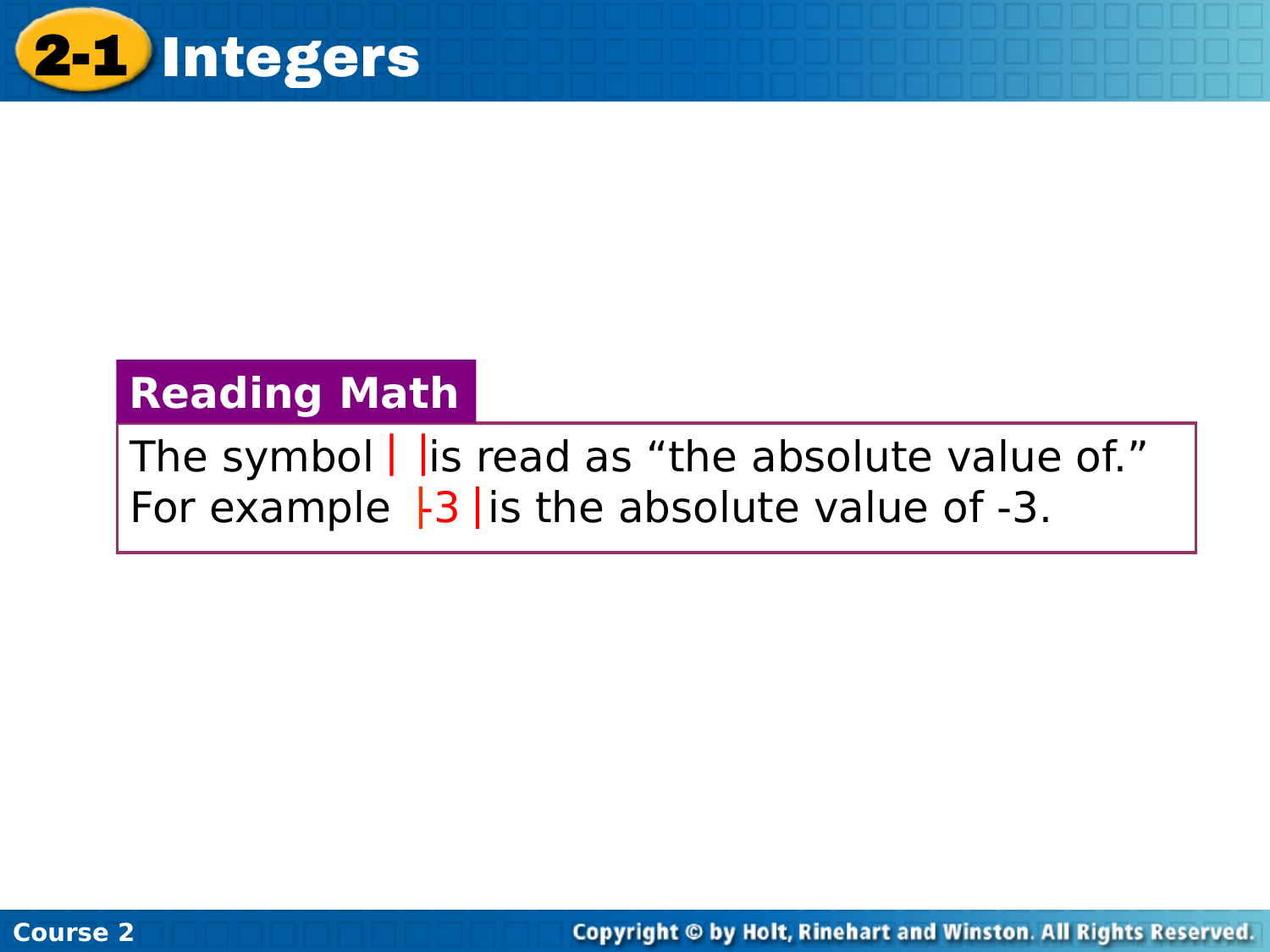

Reading Math
The symbol    is read as “the absolute value of.” For example  -3  is the absolute value of -3.